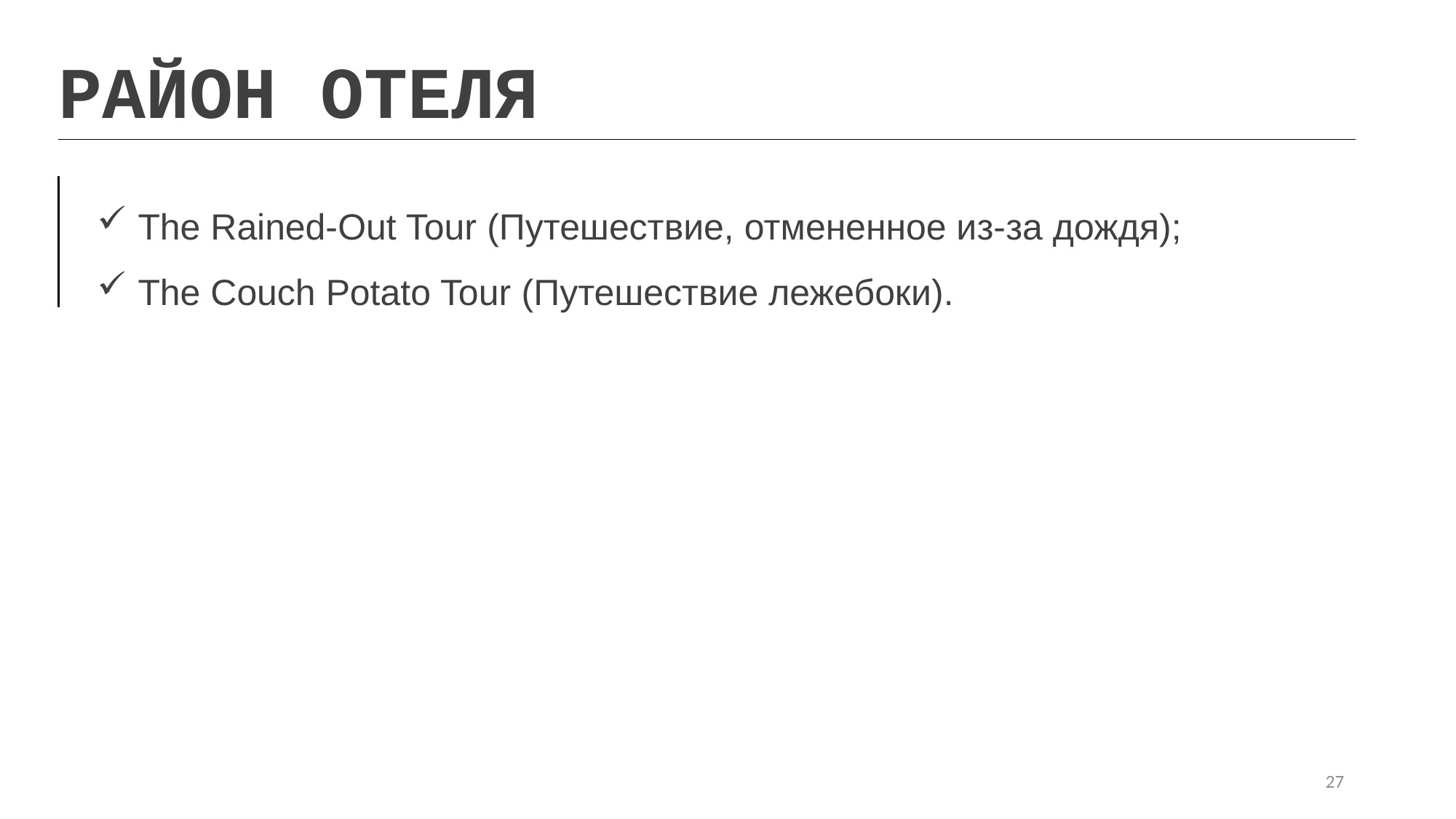

РАЙОН ОТЕЛЯ
The Rained-Out Tour (Путешествие, отмененное из-за дождя);
The Couch Potato Tour (Путешествие лежебоки).
27